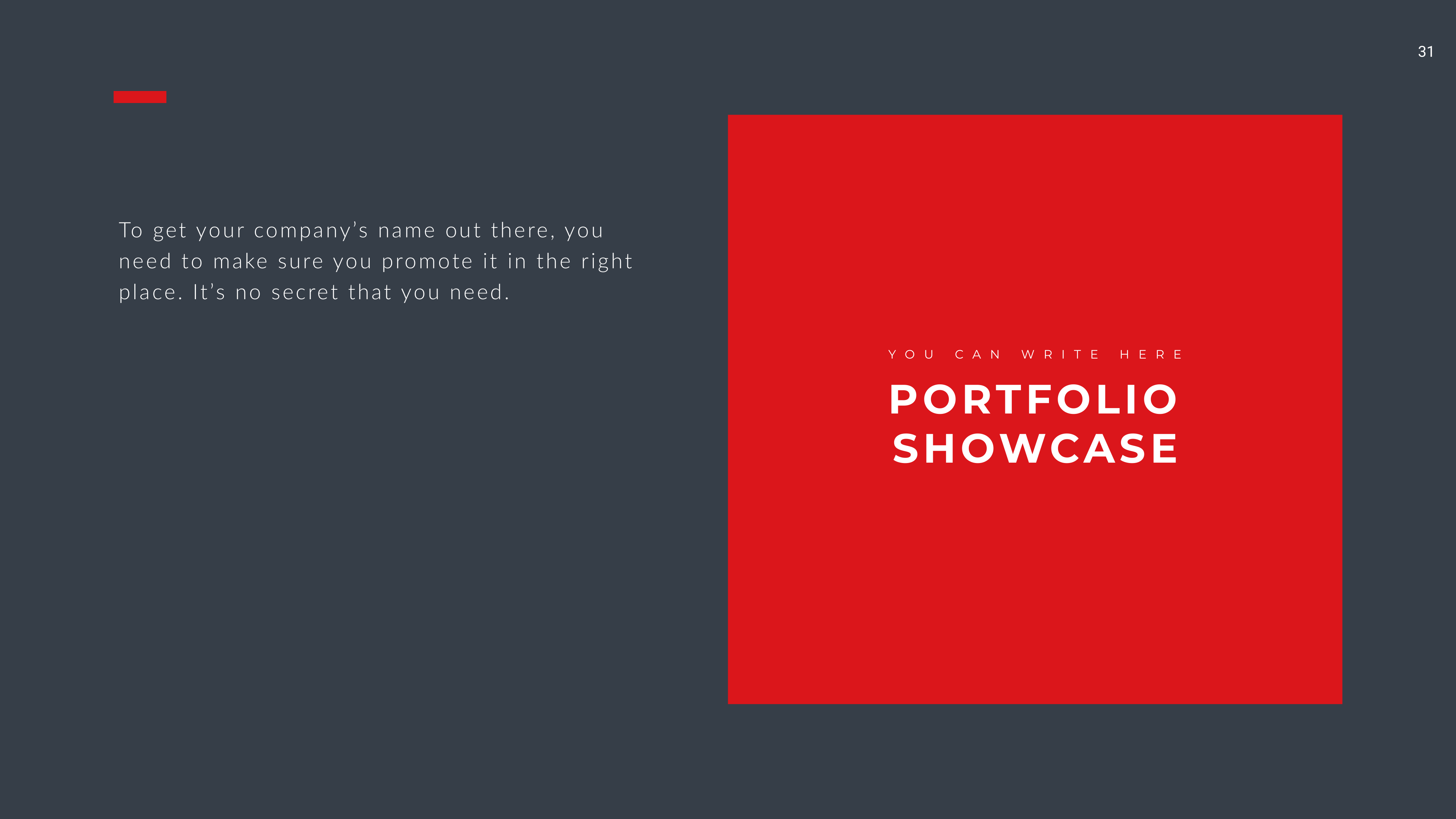

To get your company’s name out there, you need to make sure you promote it in the right place. It’s no secret that you need.
YOU CAN WRITE HERE
PORTFOLIO SHOWCASE